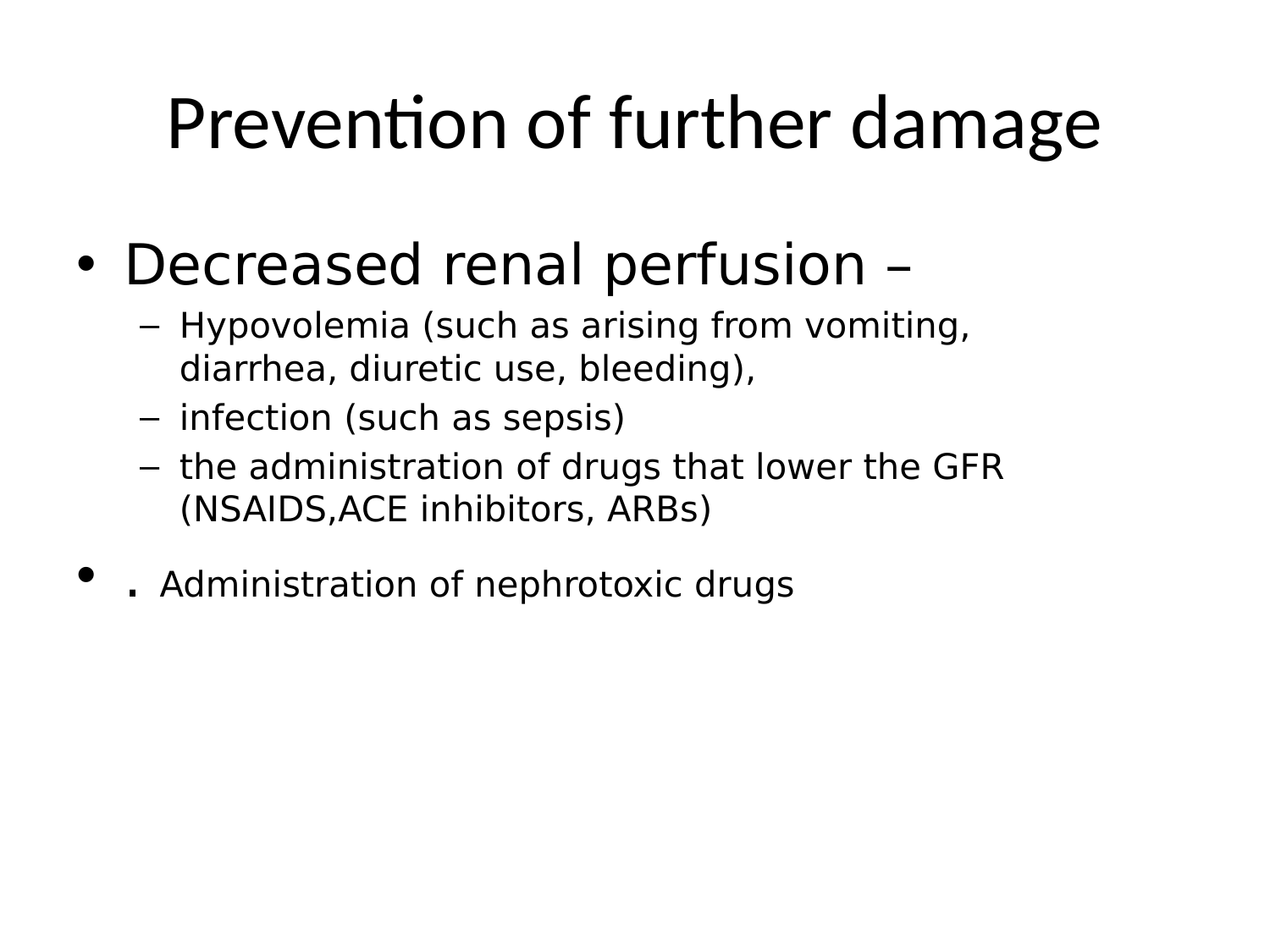

# Prevention of further damage
Decreased renal perfusion –
Hypovolemia (such as arising from vomiting, diarrhea, diuretic use, bleeding),
infection (such as sepsis)
the administration of drugs that lower the GFR (NSAIDS,ACE inhibitors, ARBs)
. Administration of nephrotoxic drugs